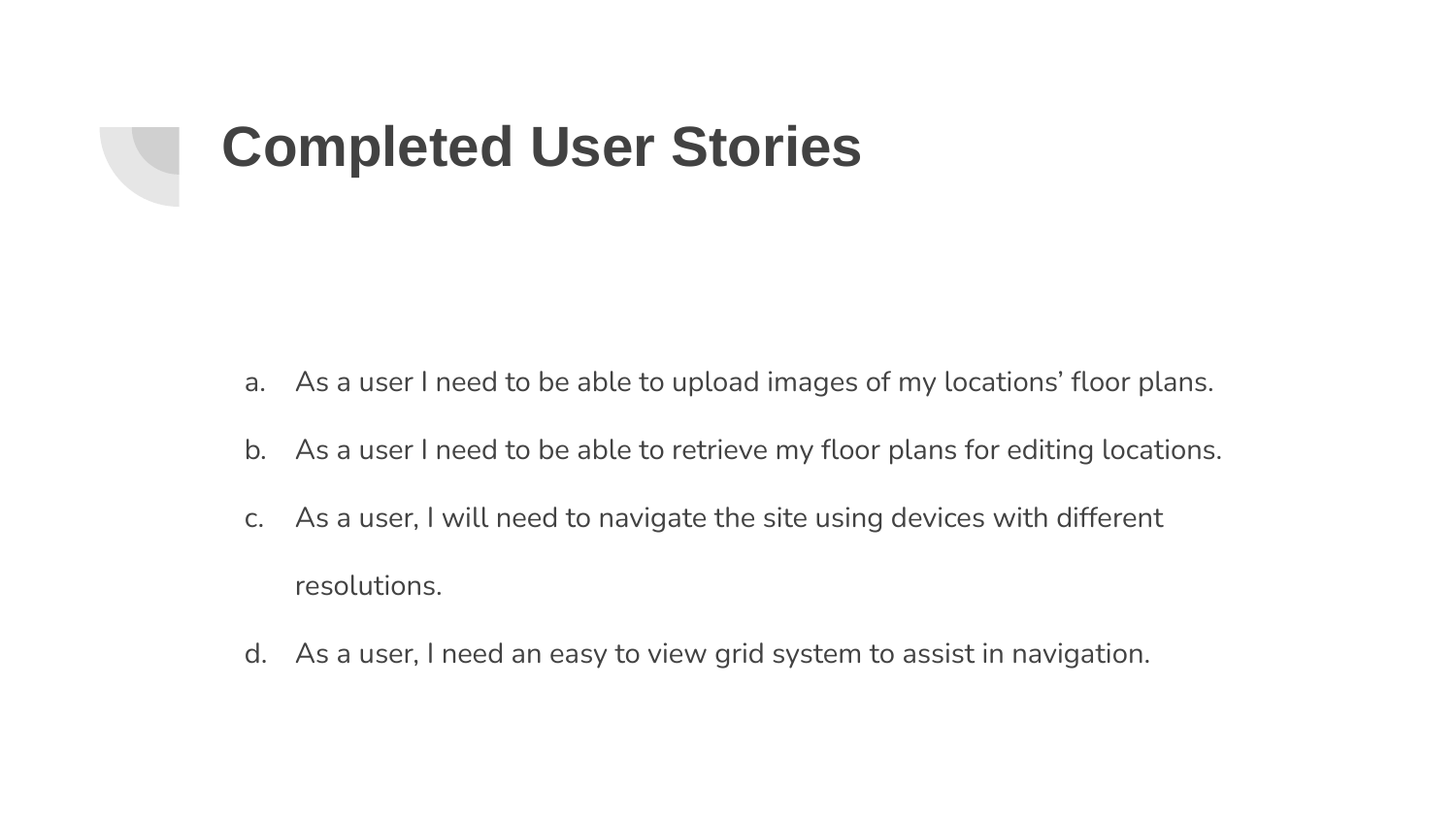

# Completed User Stories
As a user I need to be able to upload images of my locations’ floor plans.
As a user I need to be able to retrieve my floor plans for editing locations.
As a user, I will need to navigate the site using devices with different resolutions.
As a user, I need an easy to view grid system to assist in navigation.